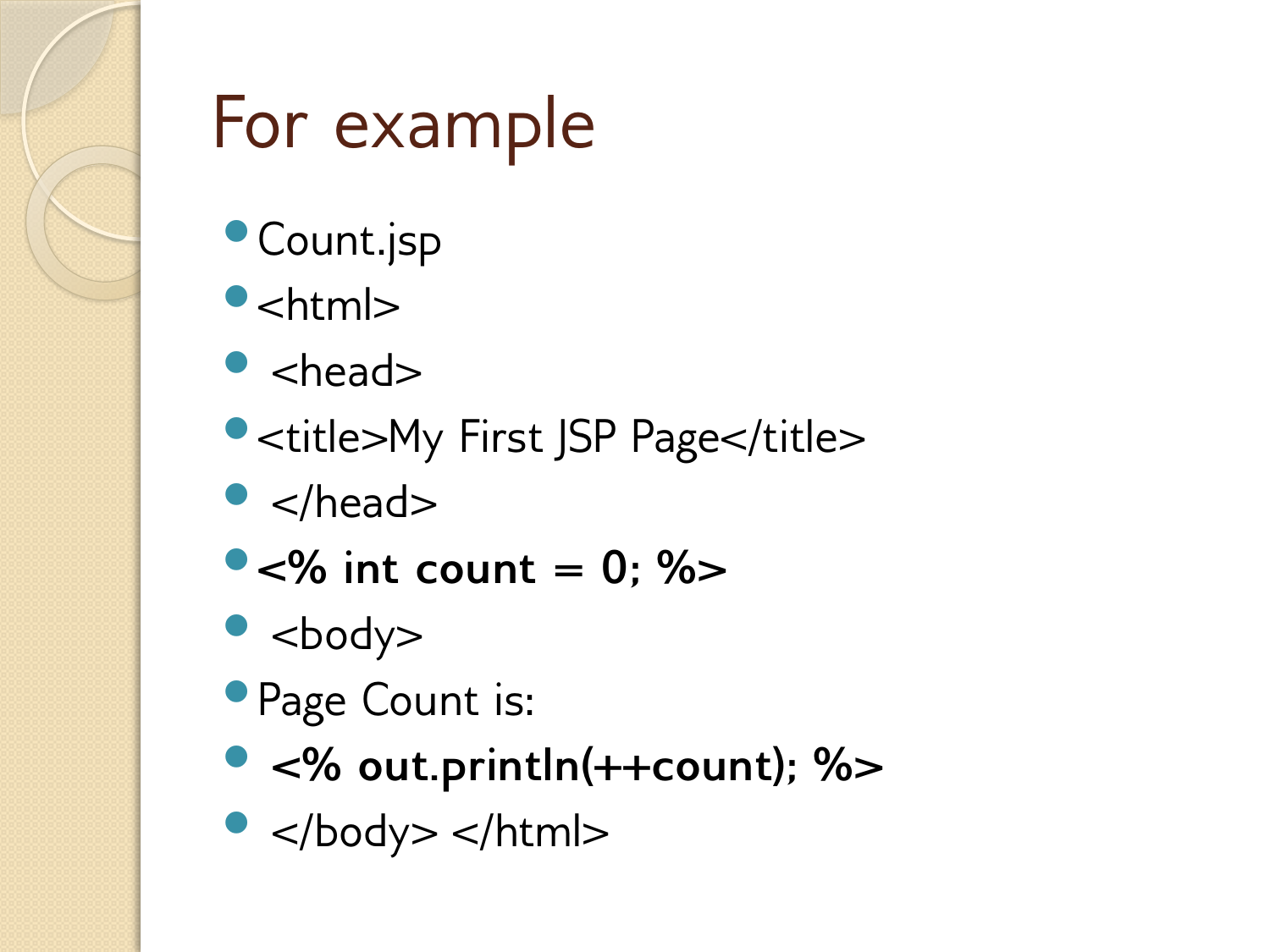

# For example
Count.jsp
<html>
 <head>
<title>My First JSP Page</title>
 </head>
<% int count = 0; %>
 <body>
Page Count is:
 <% out.println(++count); %>
 </body> </html>